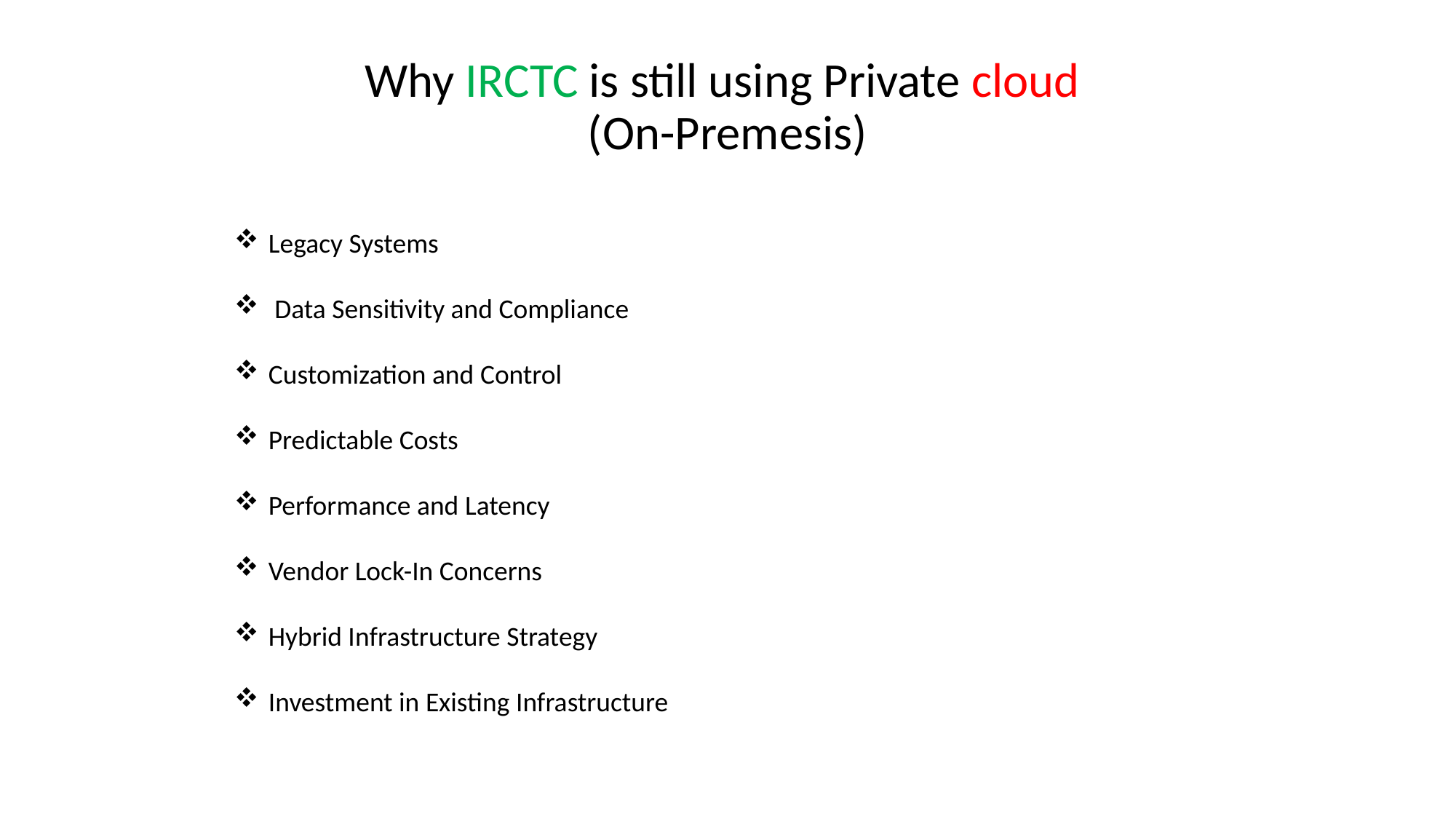

# Why IRCTC is still using Private cloud (On-Premesis)
Legacy Systems

 Data Sensitivity and Compliance

Customization and Control

Predictable Costs

Performance and Latency

Vendor Lock-In Concerns

Hybrid Infrastructure Strategy

Investment in Existing Infrastructure